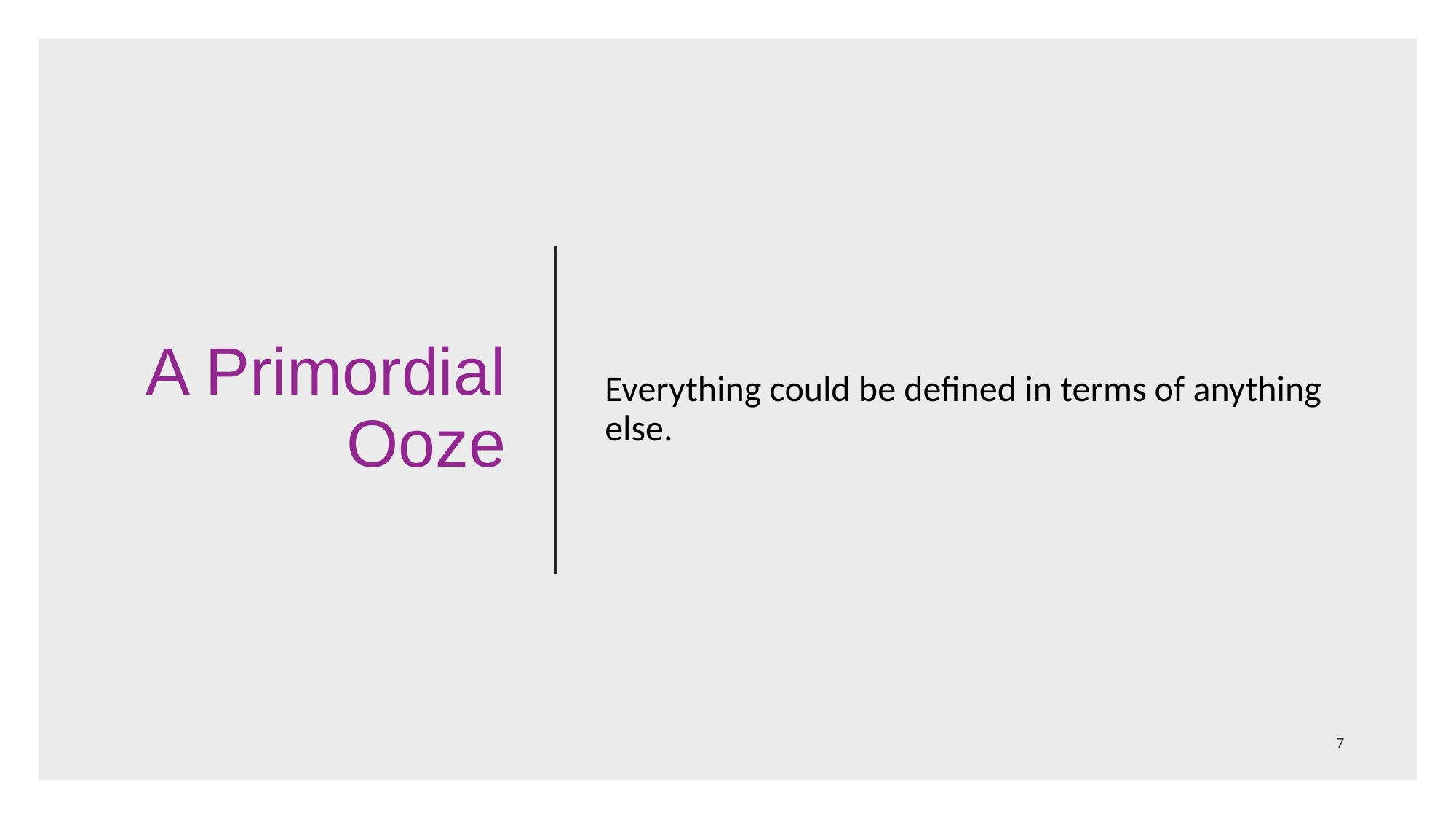

# A Primordial Ooze
Everything could be defined in terms of anything else.
7